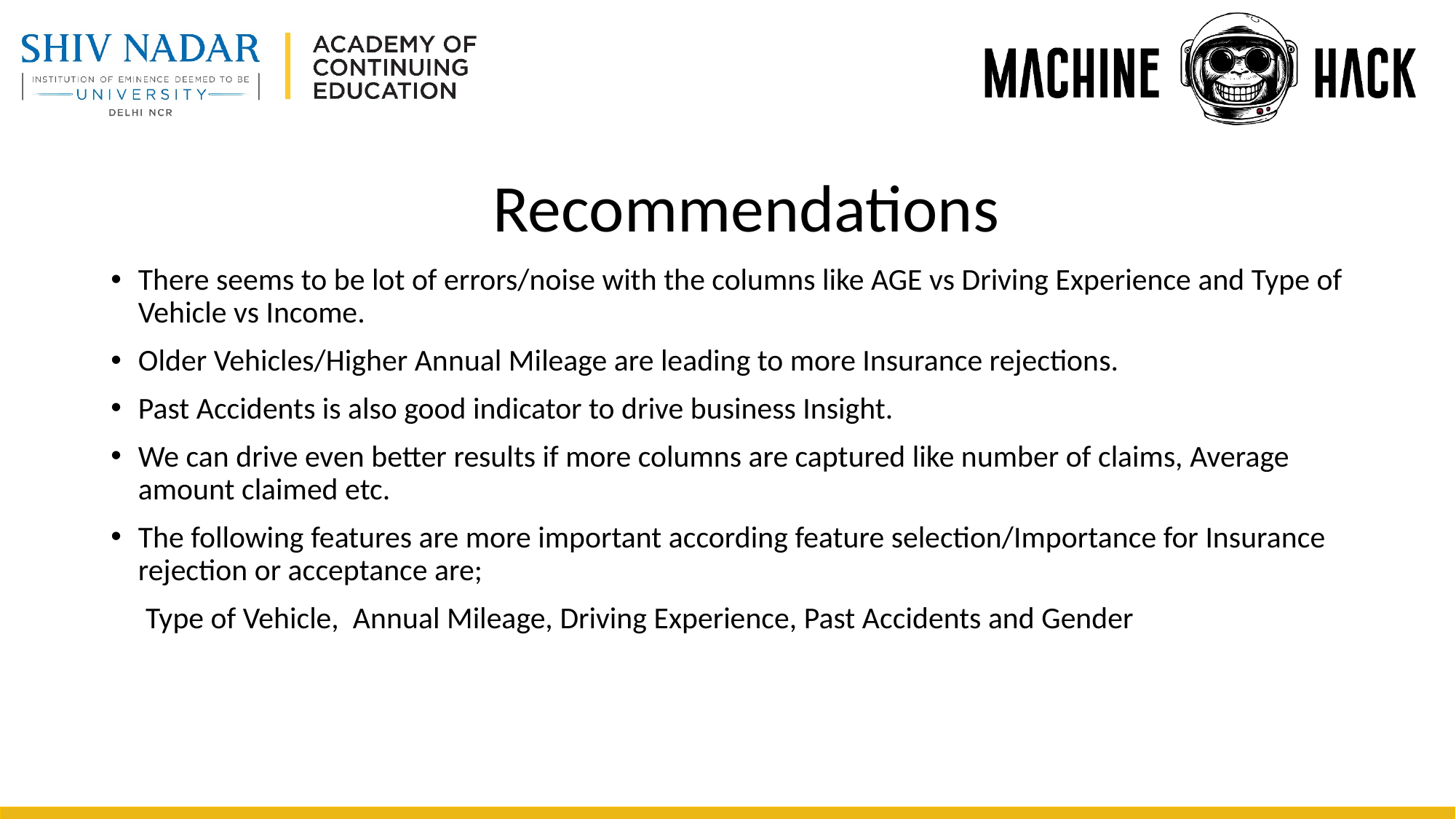

# Recommendations
There seems to be lot of errors/noise with the columns like AGE vs Driving Experience and Type of Vehicle vs Income.
Older Vehicles/Higher Annual Mileage are leading to more Insurance rejections.
Past Accidents is also good indicator to drive business Insight.
We can drive even better results if more columns are captured like number of claims, Average amount claimed etc.
The following features are more important according feature selection/Importance for Insurance rejection or acceptance are;
     Type of Vehicle,  Annual Mileage, Driving Experience, Past Accidents and Gender